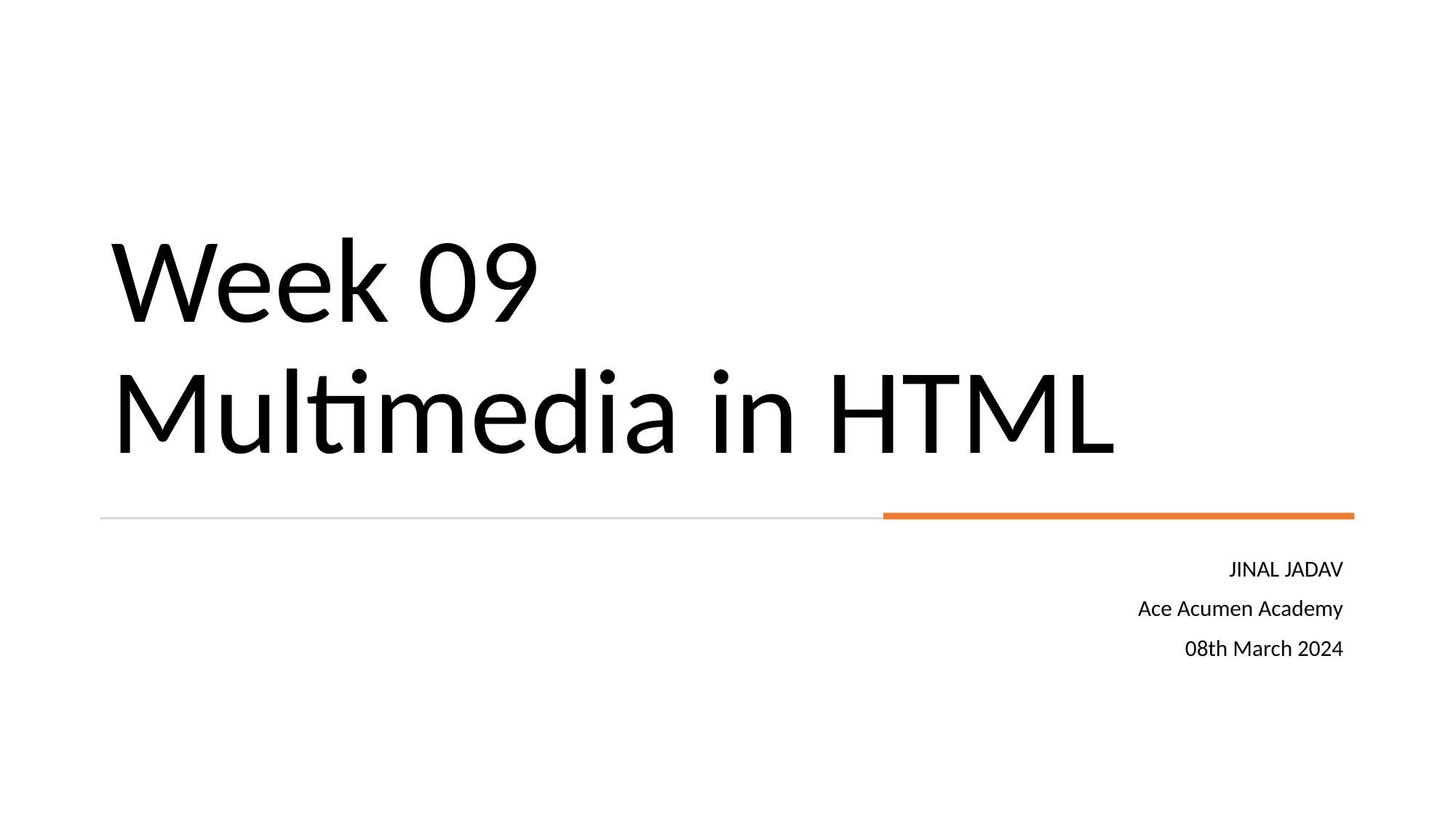

# Week 09 Multimedia in HTML

JINAL JADAV
Ace Acumen Academy
08th March 2024